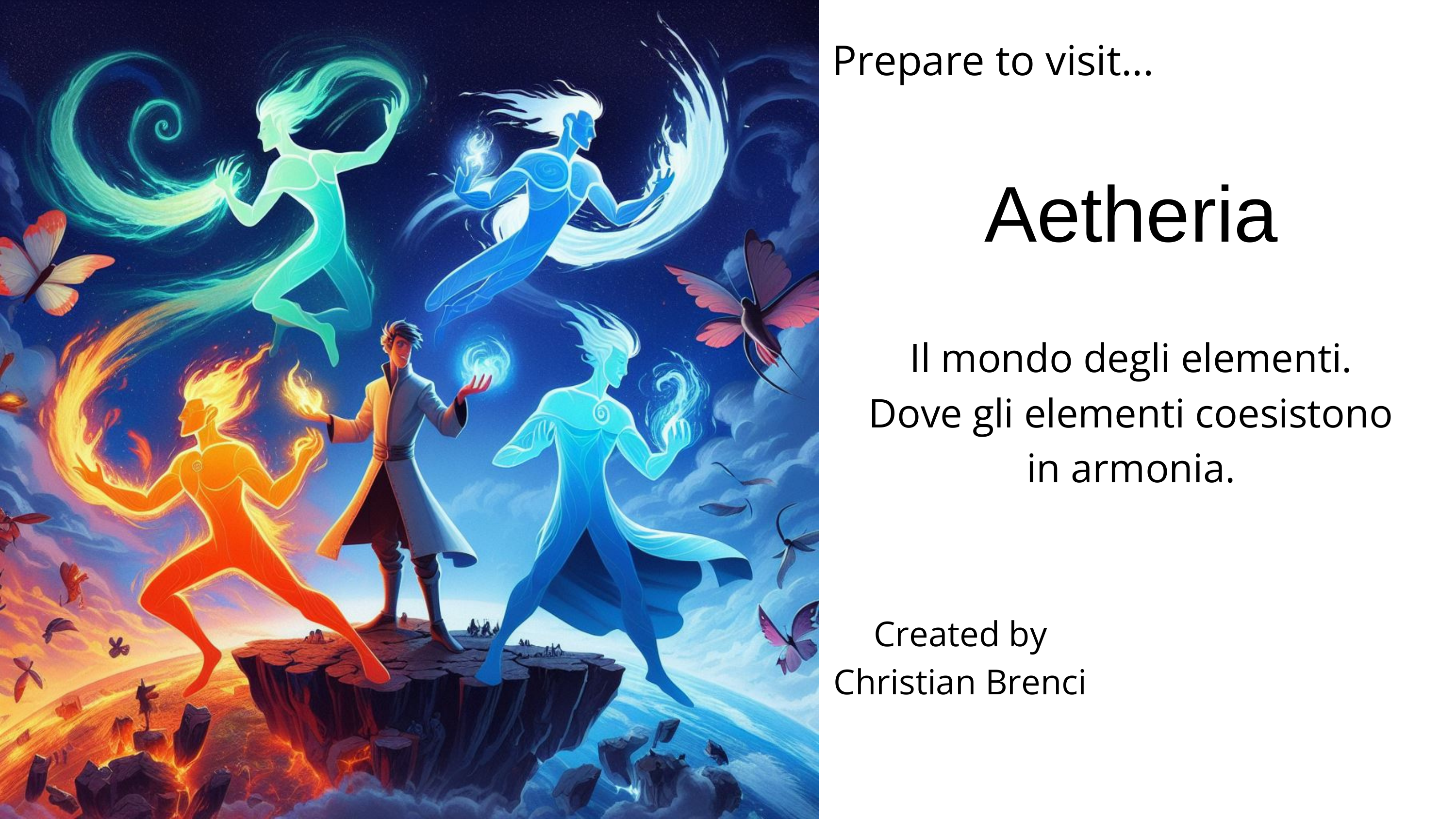

Prepare to visit...
Aetheria
Il mondo degli elementi.
Dove gli elementi coesistono in armonia.
Created by
Christian Brenci